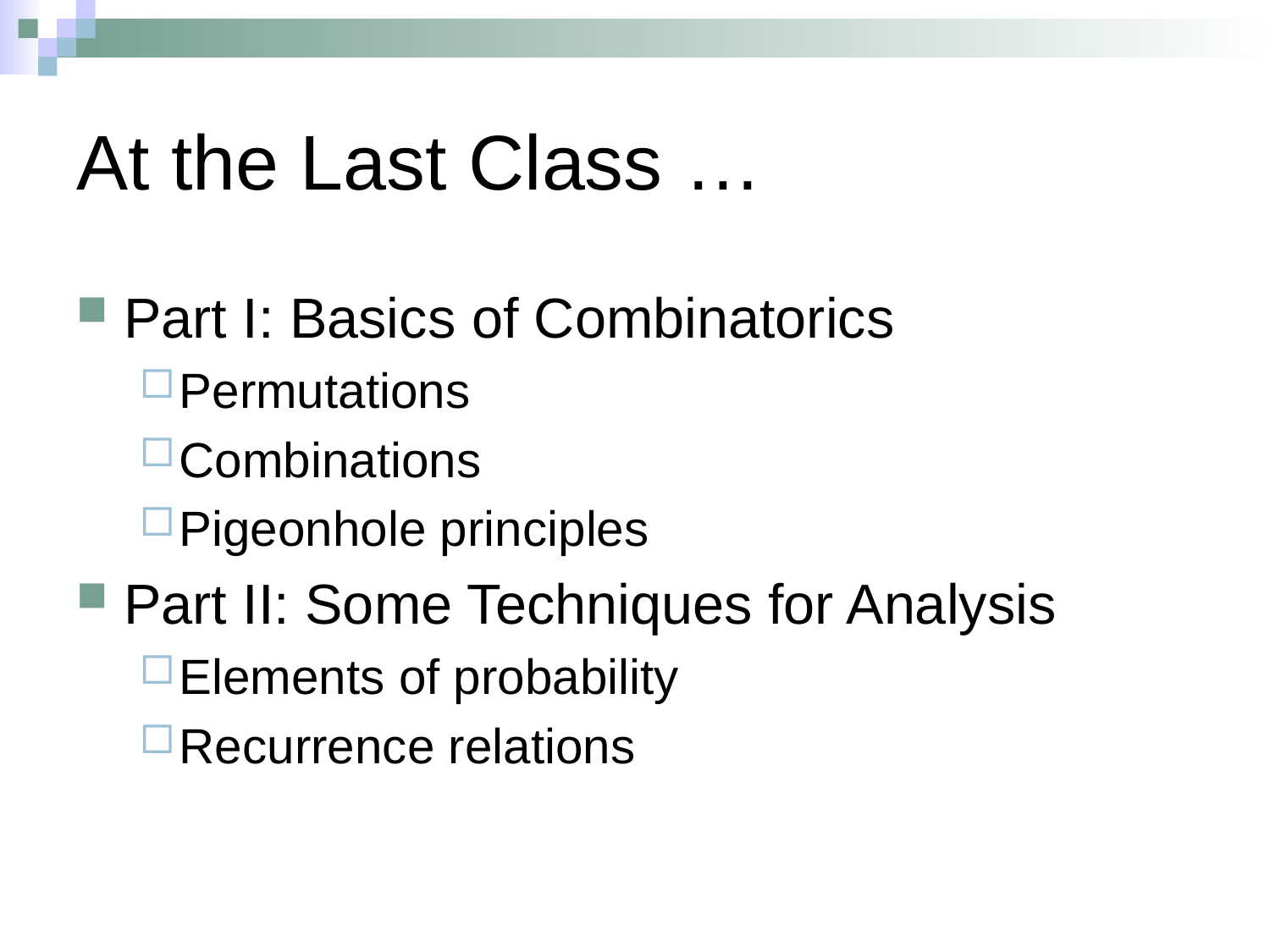

# At the Last Class …
Part I: Basics of Combinatorics
Permutations
Combinations
Pigeonhole principles
Part II: Some Techniques for Analysis
Elements of probability
Recurrence relations